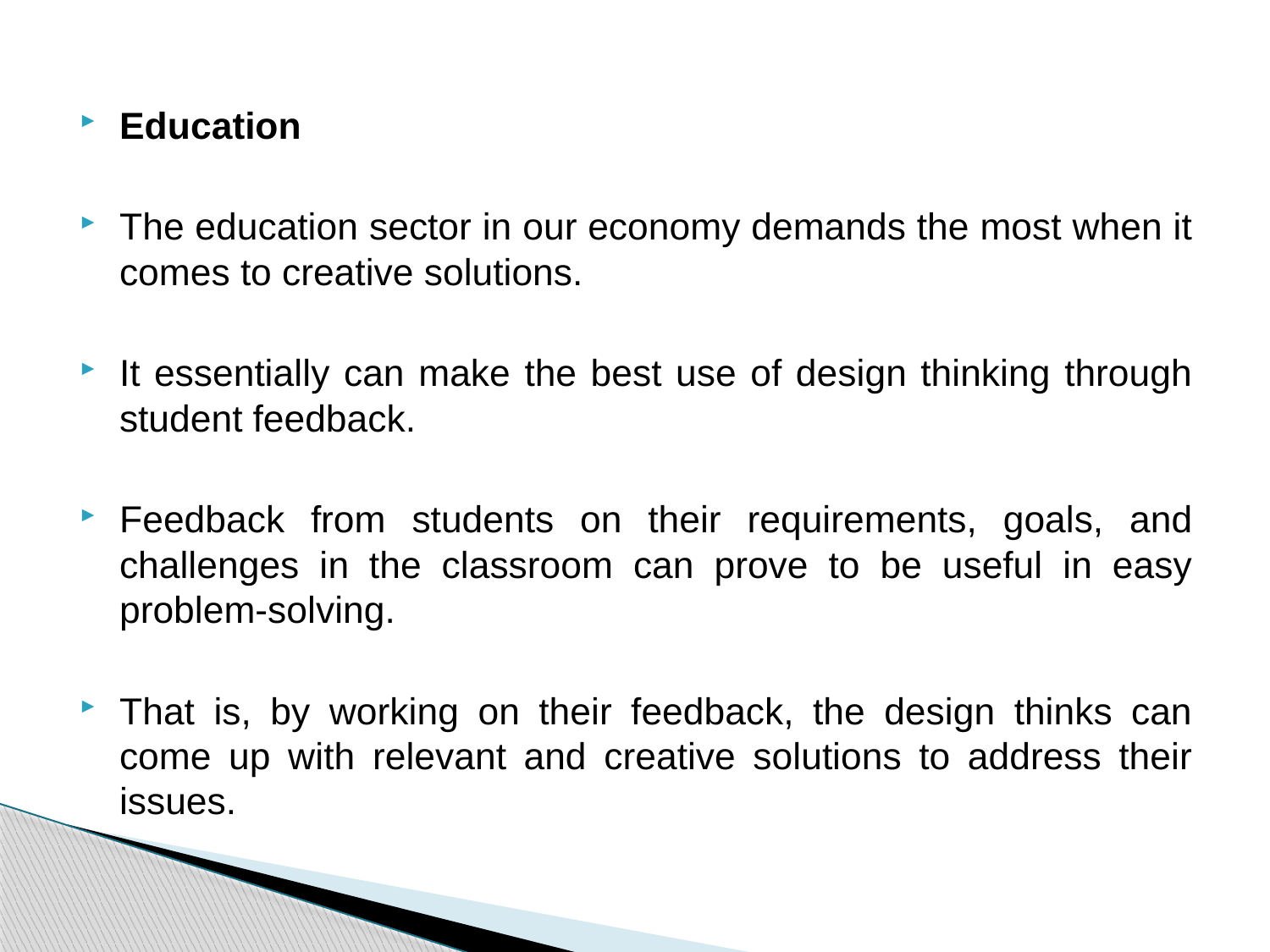

Education

The education sector in our economy demands the most when it comes to creative solutions.

It essentially can make the best use of design thinking through student feedback.

Feedback from students on their requirements, goals, and challenges in the classroom can prove to be useful in easy problem-solving.

That is, by working on their feedback, the design thinks can come up with relevant and creative solutions to address their issues.